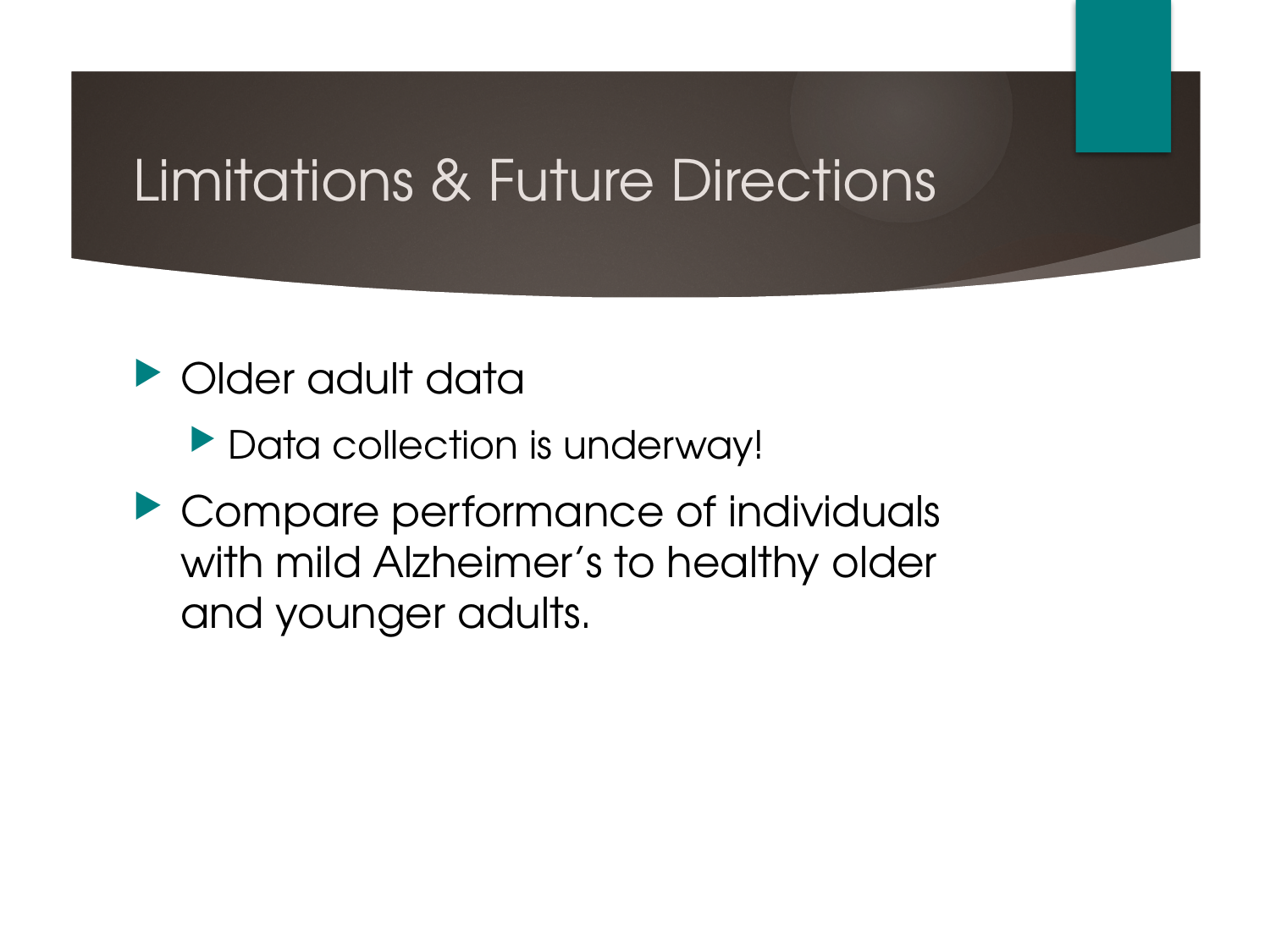

# Limitations & Future Directions
Older adult data
Data collection is underway!
Compare performance of individuals with mild Alzheimer’s to healthy older and younger adults.